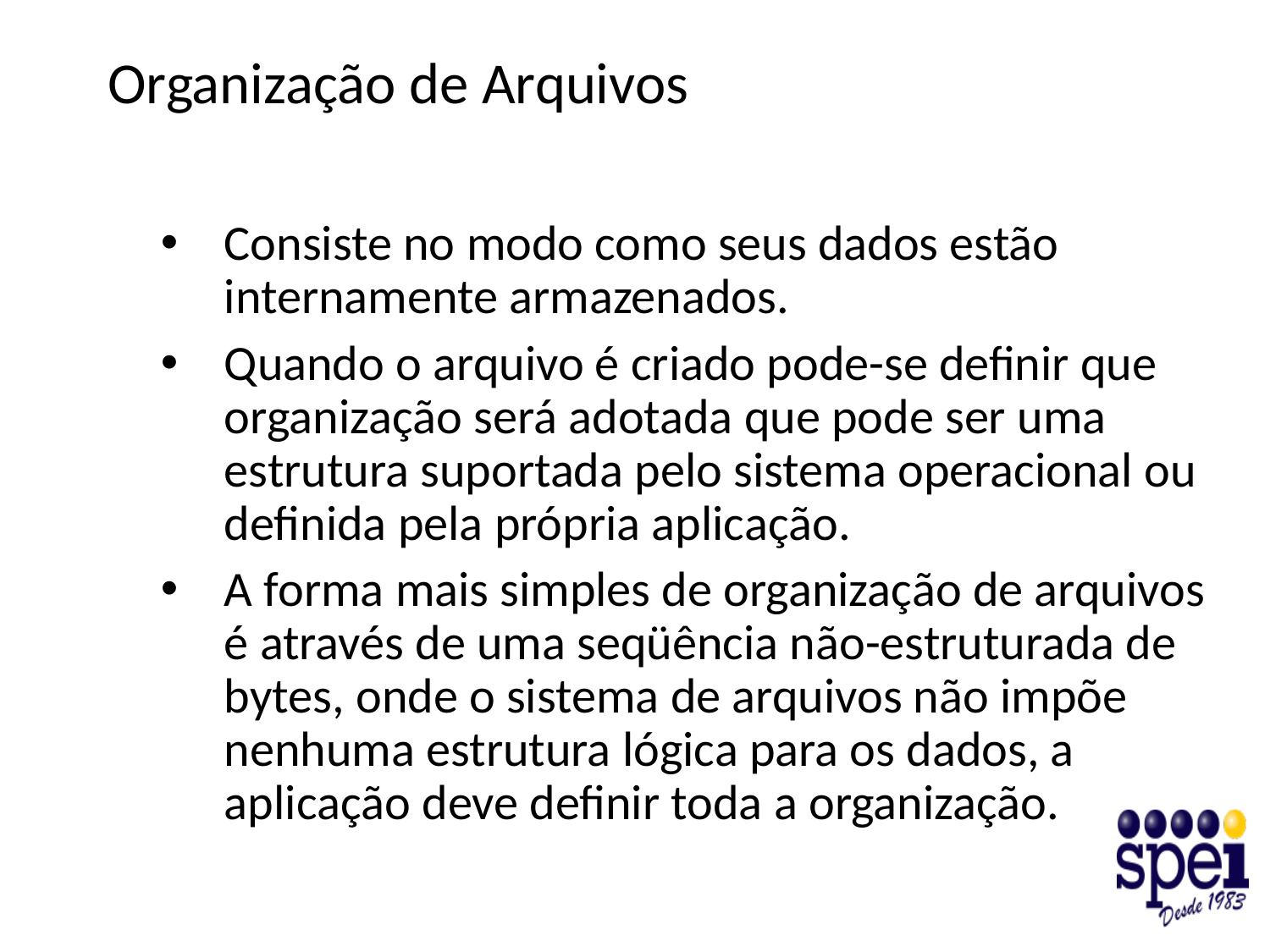

# Organização de Arquivos
Consiste no modo como seus dados estão internamente armazenados.
Quando o arquivo é criado pode-se definir que organização será adotada que pode ser uma estrutura suportada pelo sistema operacional ou definida pela própria aplicação.
A forma mais simples de organização de arquivos é através de uma seqüência não-estruturada de bytes, onde o sistema de arquivos não impõe nenhuma estrutura lógica para os dados, a aplicação deve definir toda a organização.